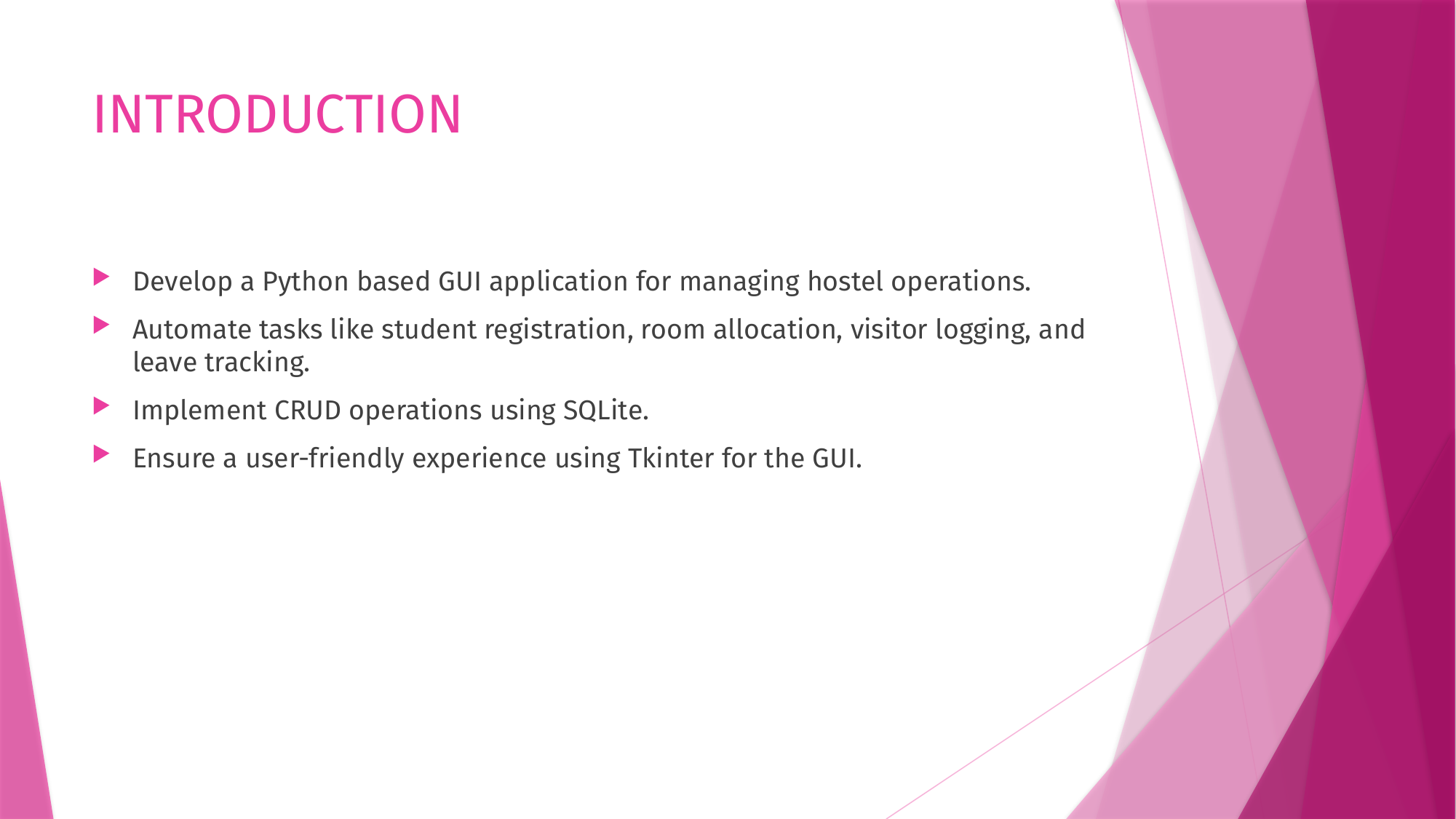

# INTRODUCTION
Develop a Python based GUI application for managing hostel operations.
Automate tasks like student registration, room allocation, visitor logging, and leave tracking.
Implement CRUD operations using SQLite.
Ensure a user-friendly experience using Tkinter for the GUI.